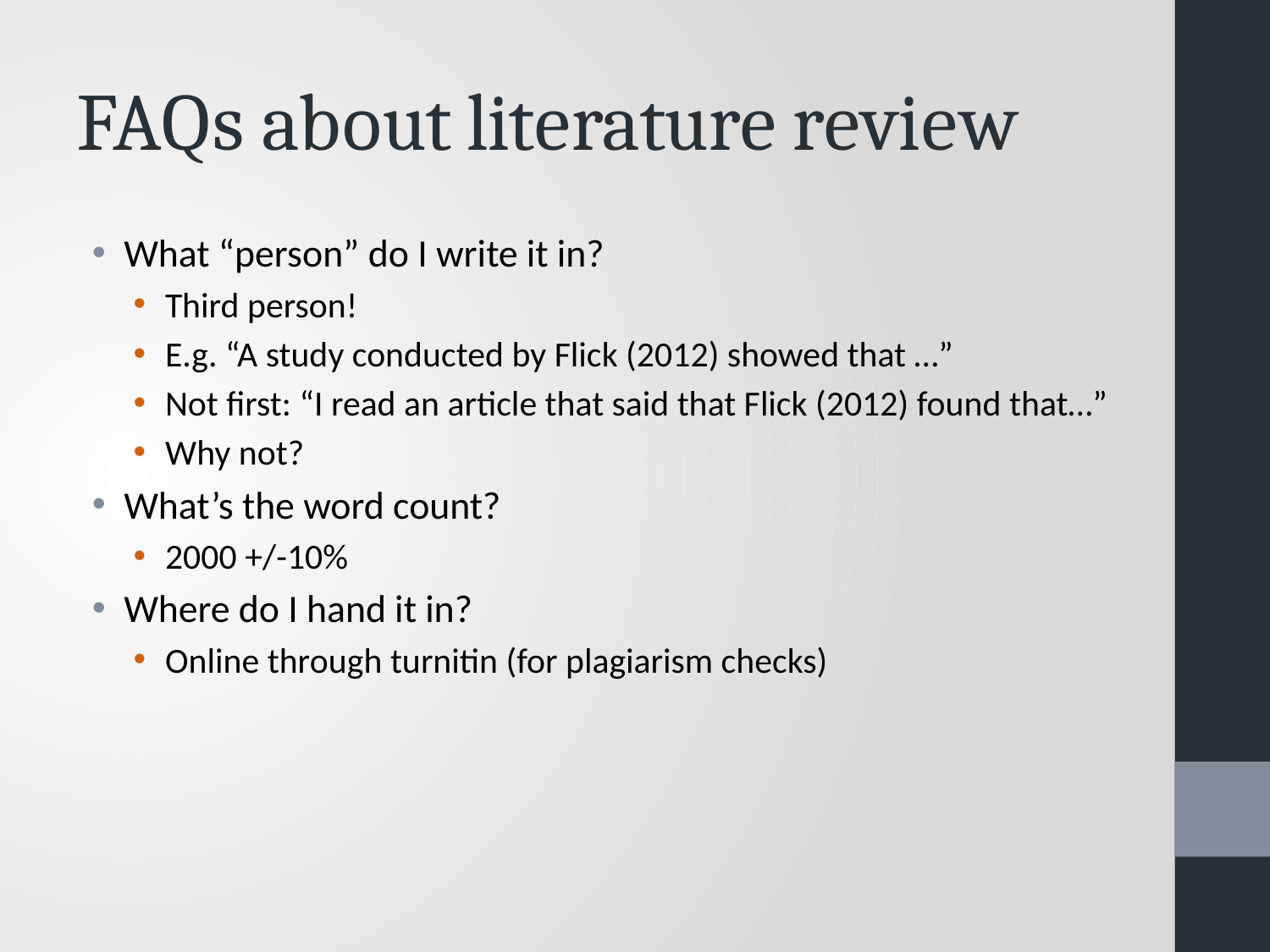

# FAQs about literature review
What “person” do I write it in?
Third person!
E.g. “A study conducted by Flick (2012) showed that …”
Not first: “I read an article that said that Flick (2012) found that…”
Why not?
What’s the word count?
2000 +/-10%
Where do I hand it in?
Online through turnitin (for plagiarism checks)